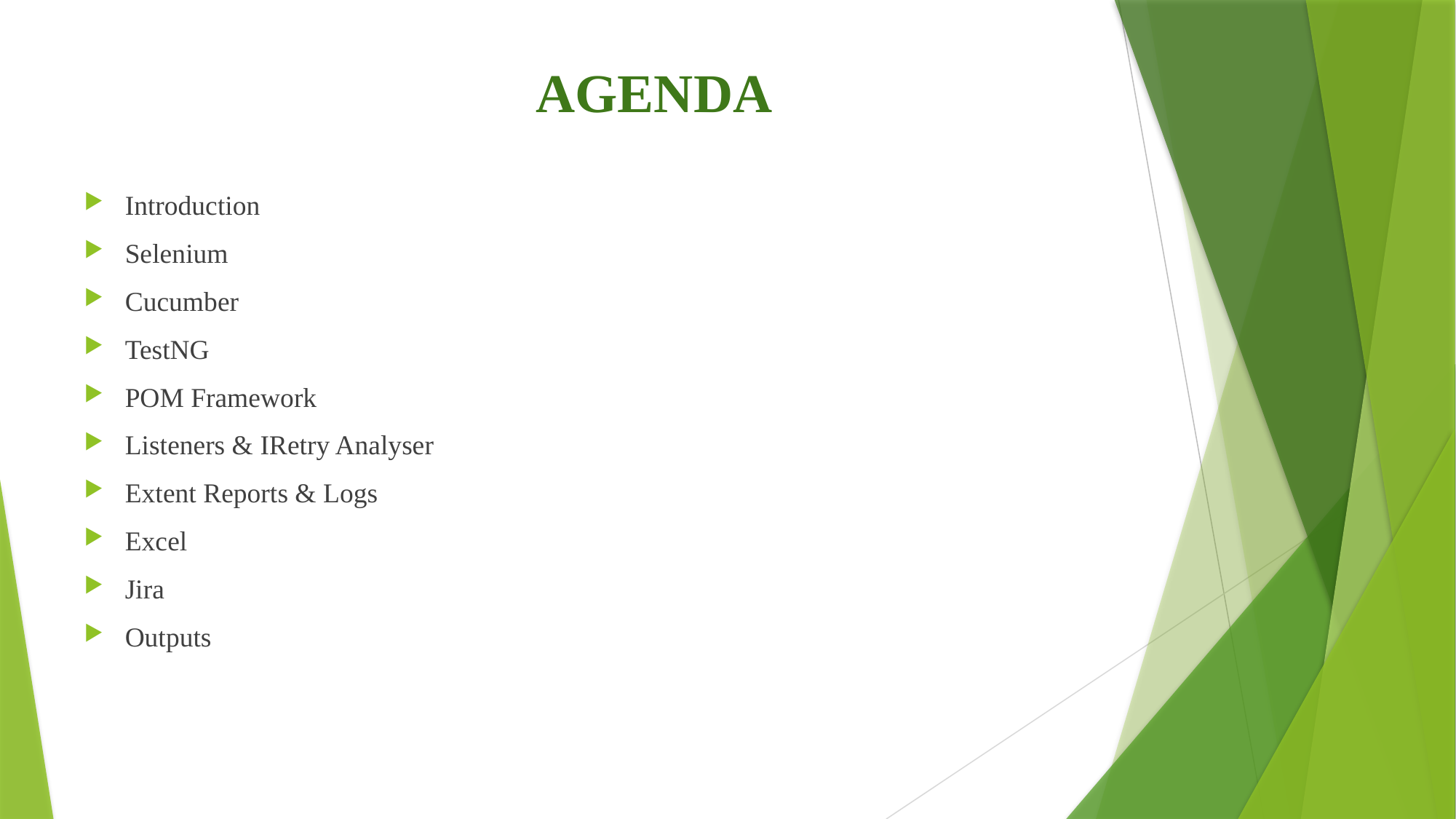

# AGENDA
Introduction
Selenium
Cucumber
TestNG
POM Framework
Listeners & IRetry Analyser
Extent Reports & Logs
Excel
Jira
Outputs